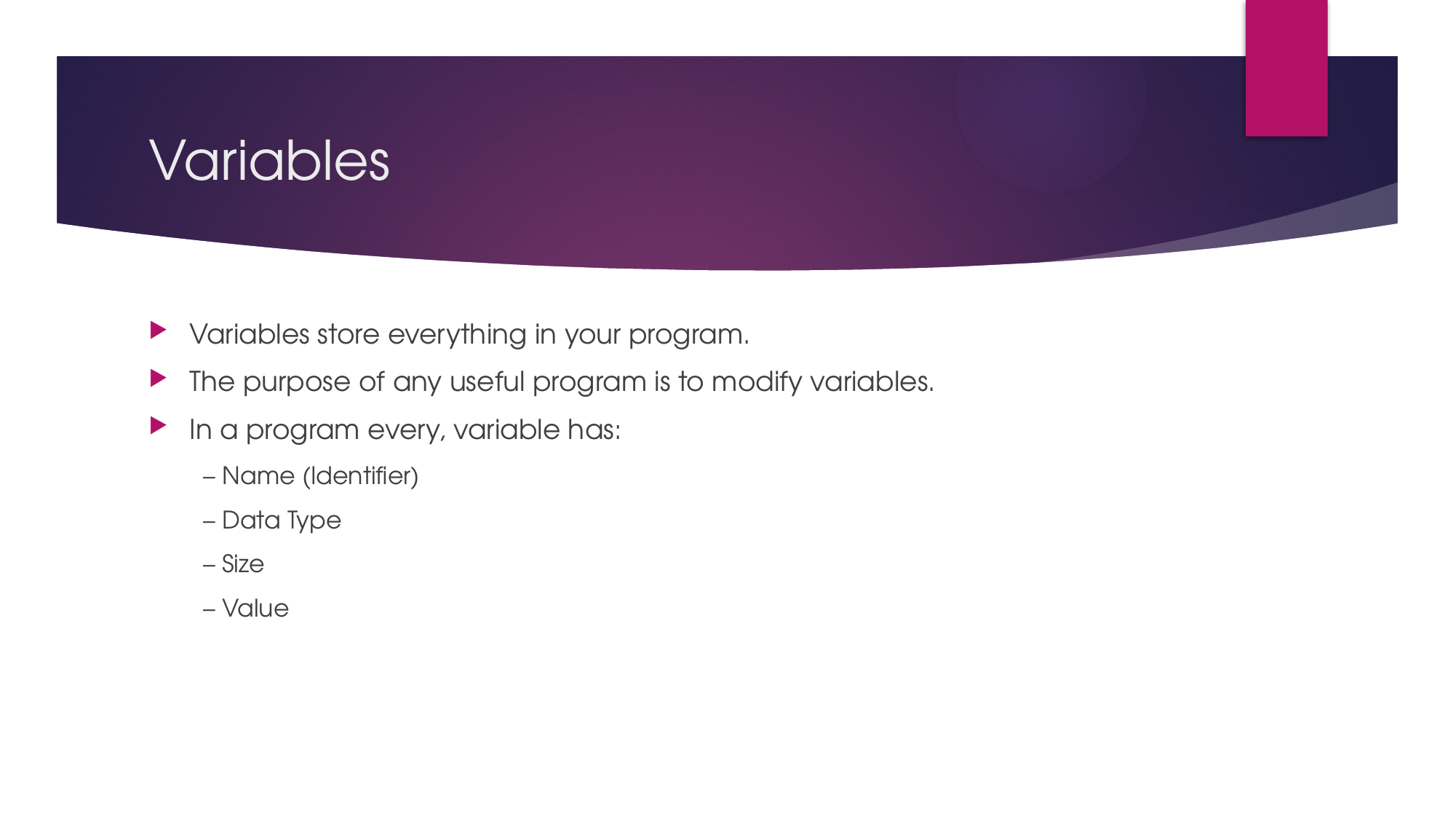

# Variables
Variables store everything in your program.
The purpose of any useful program is to modify variables.
In a program every, variable has:
– Name (Identifier)
– Data Type
– Size
– Value